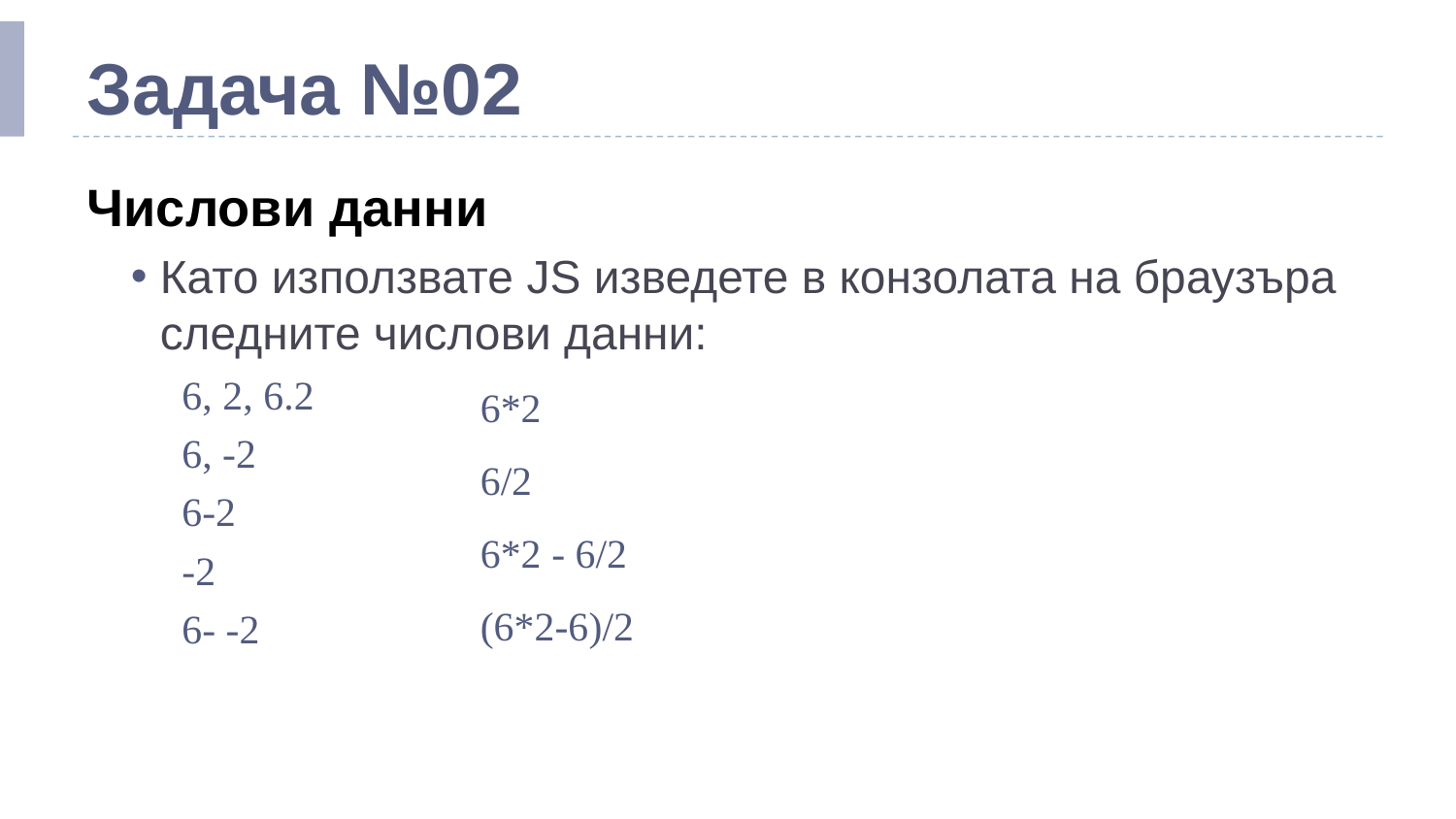

# Задача №02
Числови данни
Като използвате JS изведете в конзолата на браузъра следните числови данни:
6, 2, 6.2
6, -2
6-2
-2
6- -2

6*2
6/2
6*2 - 6/2
(6*2-6)/2